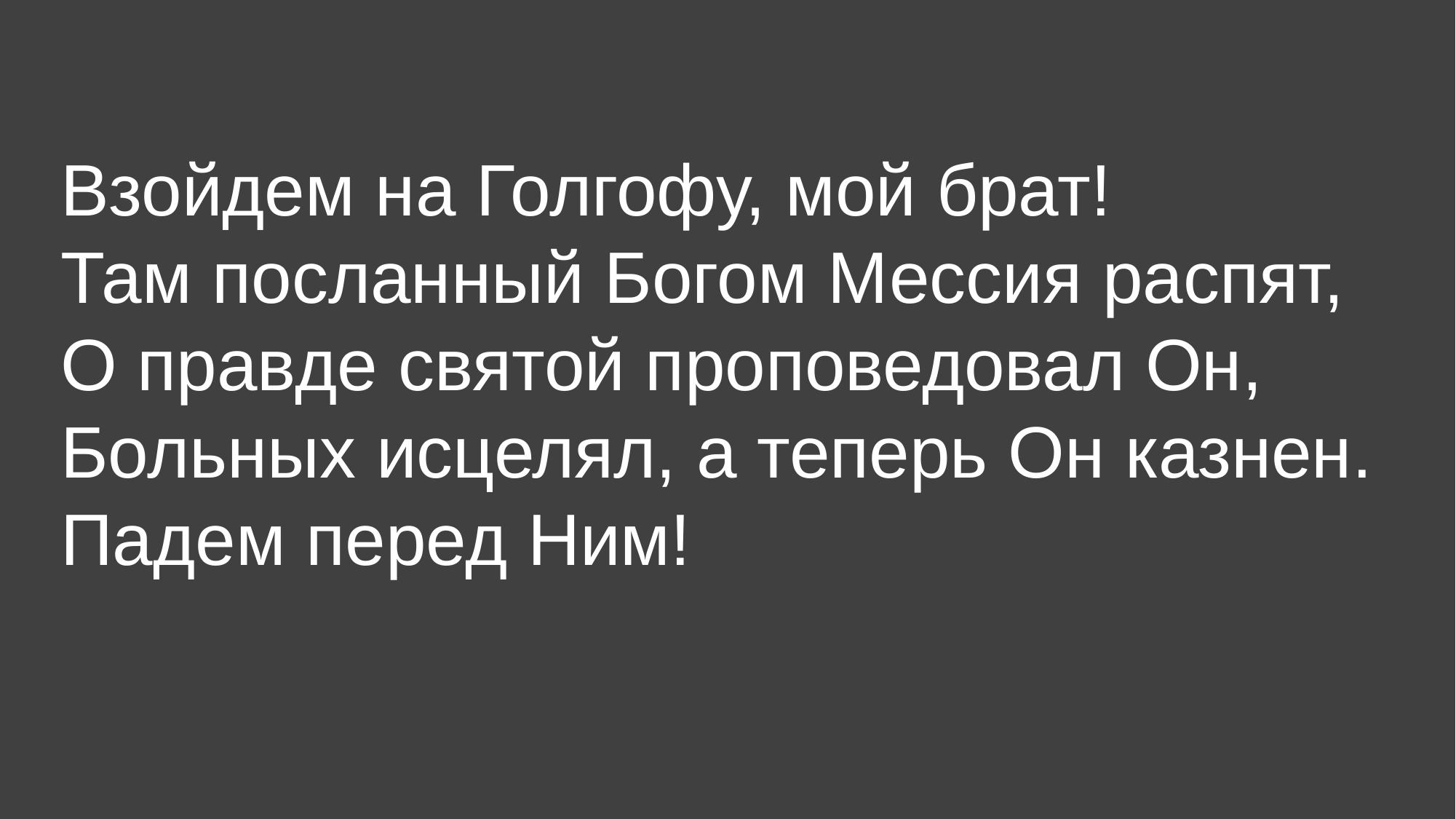

Взойдем на Голгофу, мой брат!
Там посланный Богом Мессия распят,
О правде святой проповедовал Он,
Больных исцелял, а теперь Он казнен.
Падем перед Ним!